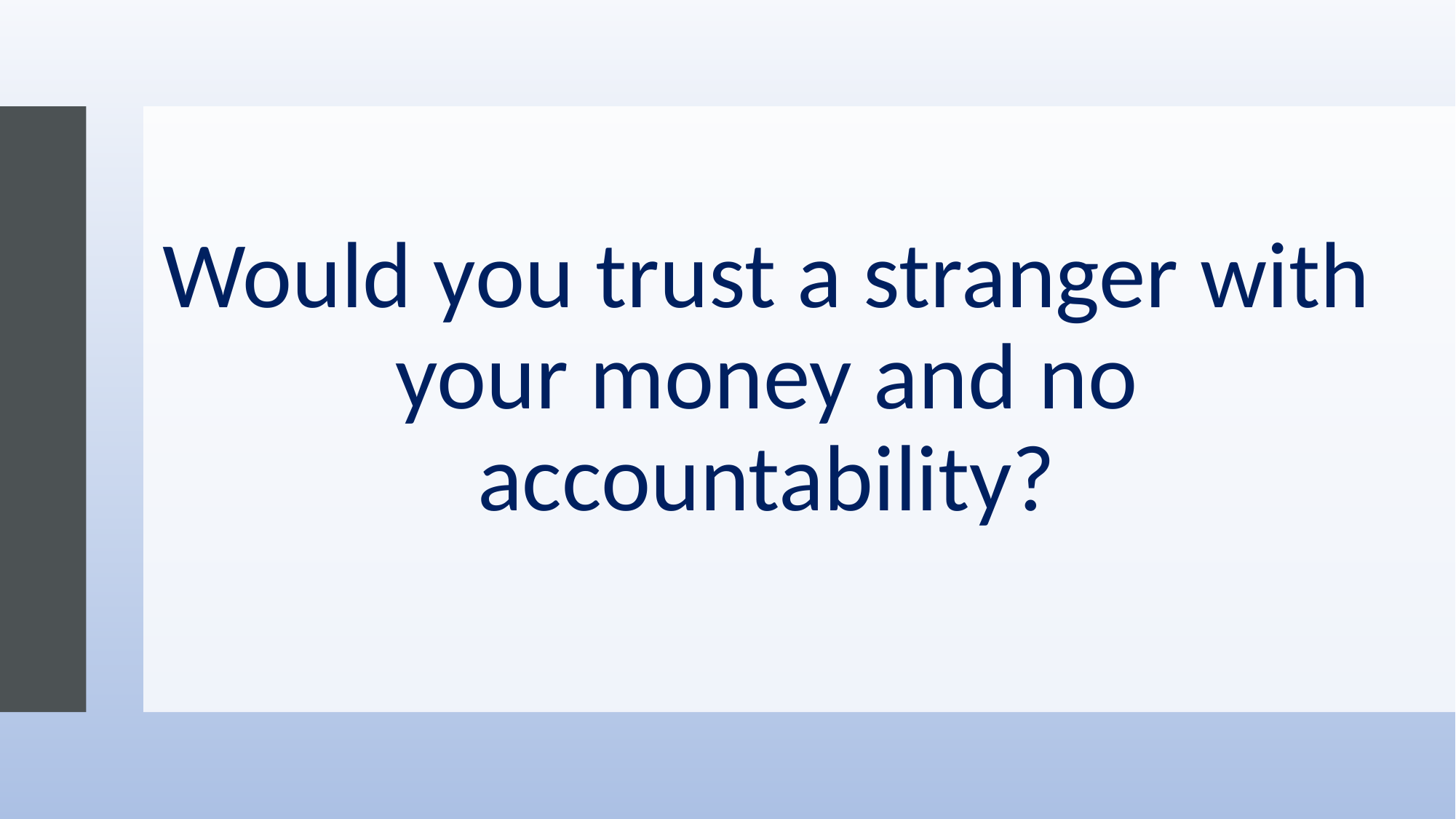

# Would you trust a stranger with your money and no accountability?